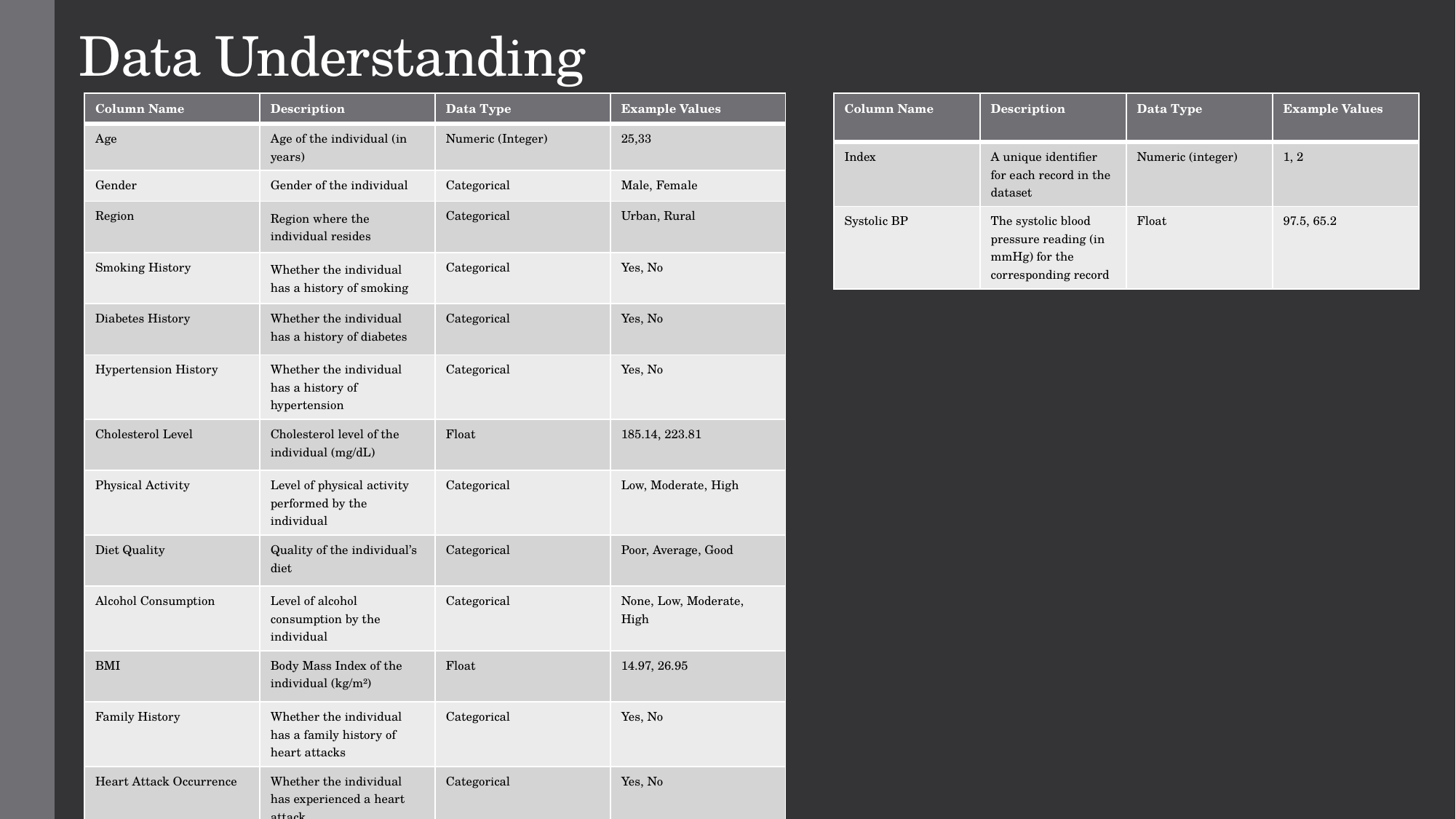

# Data Understanding
| Column Name | Description | Data Type | Example Values |
| --- | --- | --- | --- |
| Index | A unique identifier for each record in the dataset | Numeric (integer) | 1, 2 |
| Systolic BP | The systolic blood pressure reading (in mmHg) for the corresponding record | Float | 97.5, 65.2 |
| Column Name | Description | Data Type | Example Values |
| --- | --- | --- | --- |
| Age | Age of the individual (in years) | Numeric (Integer) | 25,33 |
| Gender | Gender of the individual | Categorical | Male, Female |
| Region | Region where the individual resides | Categorical | Urban, Rural |
| Smoking History | Whether the individual has a history of smoking | Categorical | Yes, No |
| Diabetes History | Whether the individual has a history of diabetes | Categorical | Yes, No |
| Hypertension History | Whether the individual has a history of hypertension | Categorical | Yes, No |
| Cholesterol Level | Cholesterol level of the individual (mg/dL) | Float | 185.14, 223.81 |
| Physical Activity | Level of physical activity performed by the individual | Categorical | Low, Moderate, High |
| Diet Quality | Quality of the individual’s diet | Categorical | Poor, Average, Good |
| Alcohol Consumption | Level of alcohol consumption by the individual | Categorical | None, Low, Moderate, High |
| BMI | Body Mass Index of the individual (kg/m²) | Float | 14.97, 26.95 |
| Family History | Whether the individual has a family history of heart attacks | Categorical | Yes, No |
| Heart Attack Occurrence | Whether the individual has experienced a heart attack | Categorical | Yes, No |